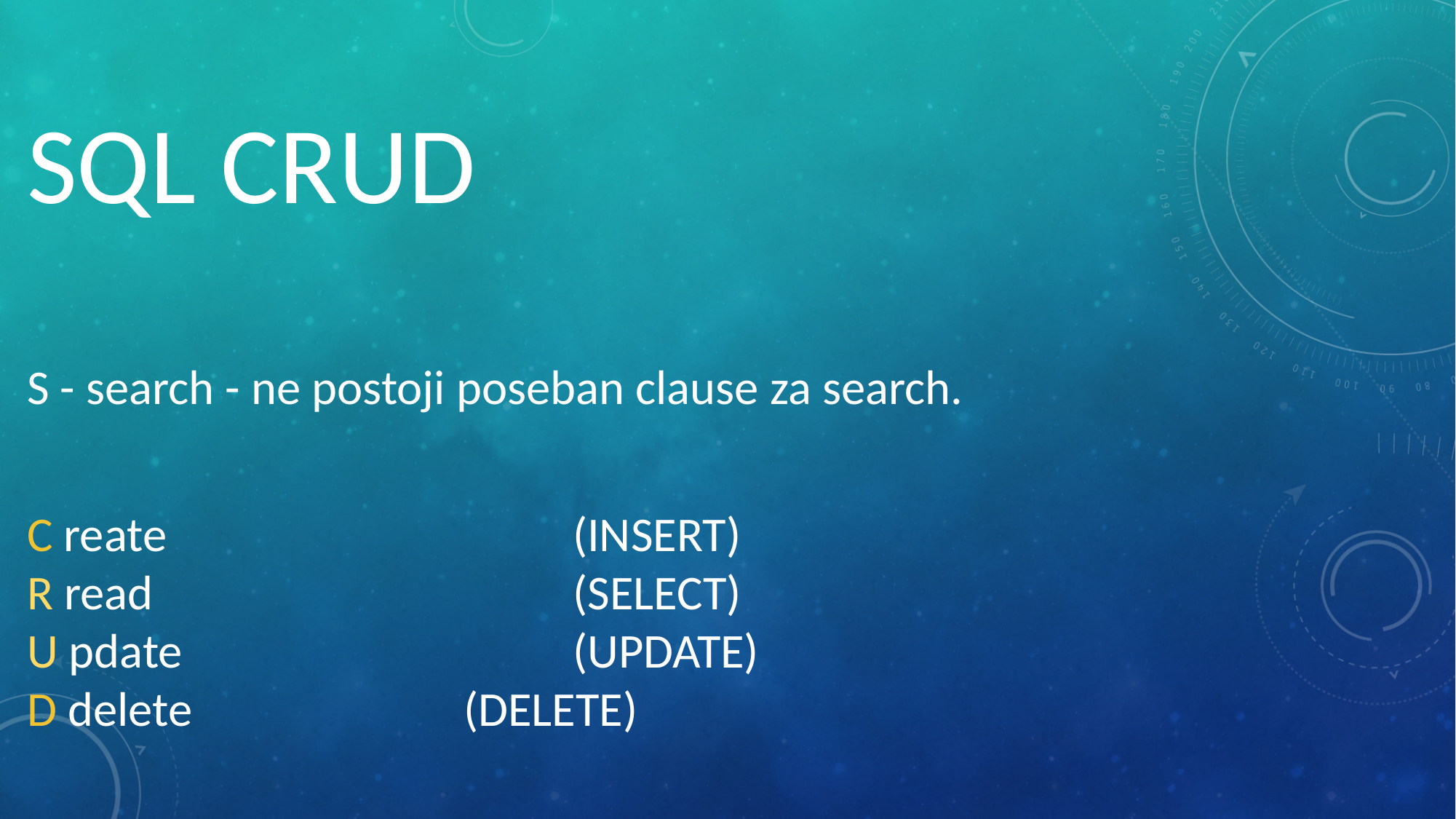

# SQL CRUD
S - search - ne postoji poseban clause za search.

C reate				(INSERT)
R read				(SELECT)
U pdate				(UPDATE)
D delete			(DELETE)